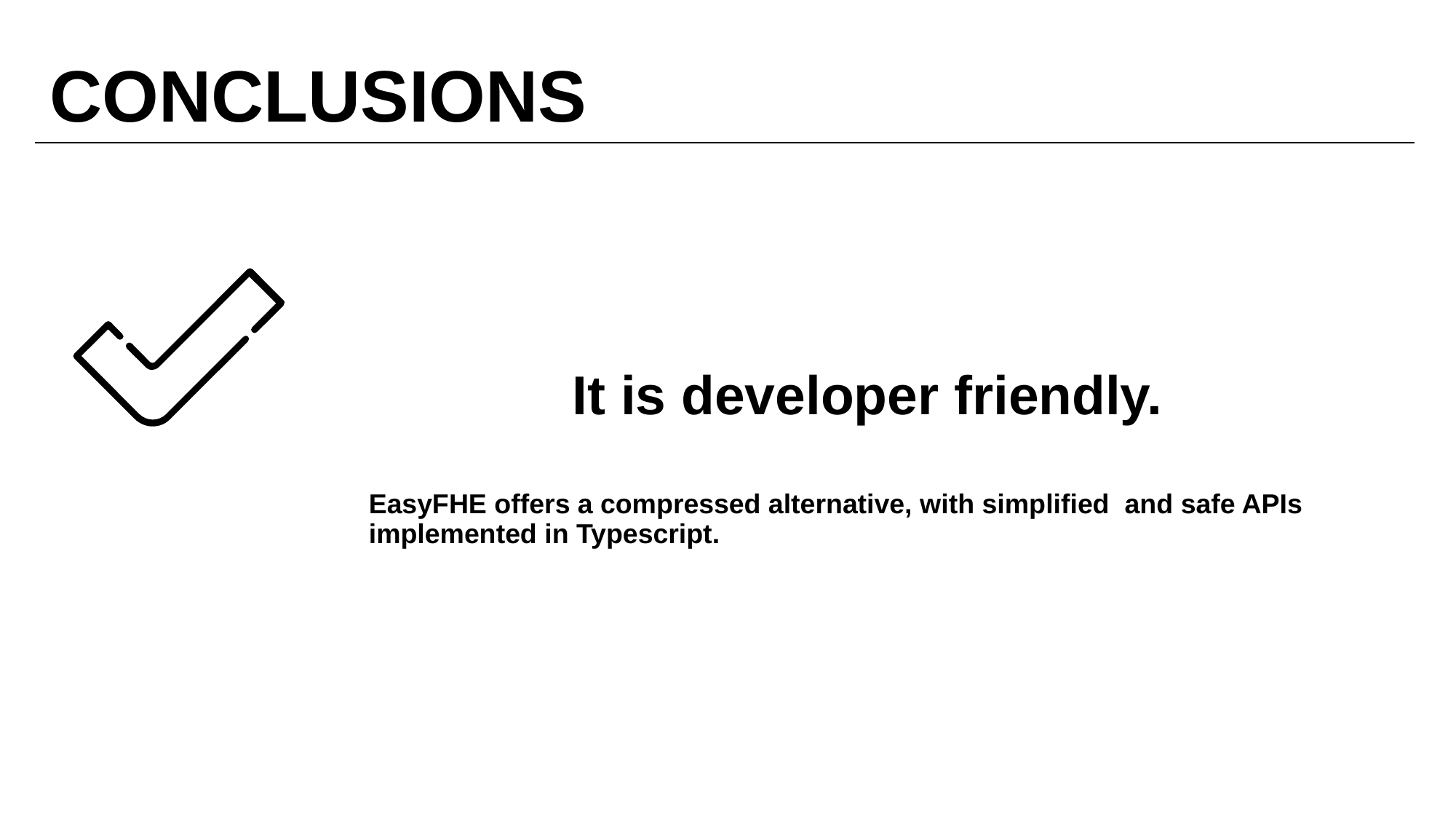

CONCLUSIONS

It is developer friendly.
EasyFHE offers a compressed alternative, with simplified  and safe APIs implemented in Typescript.